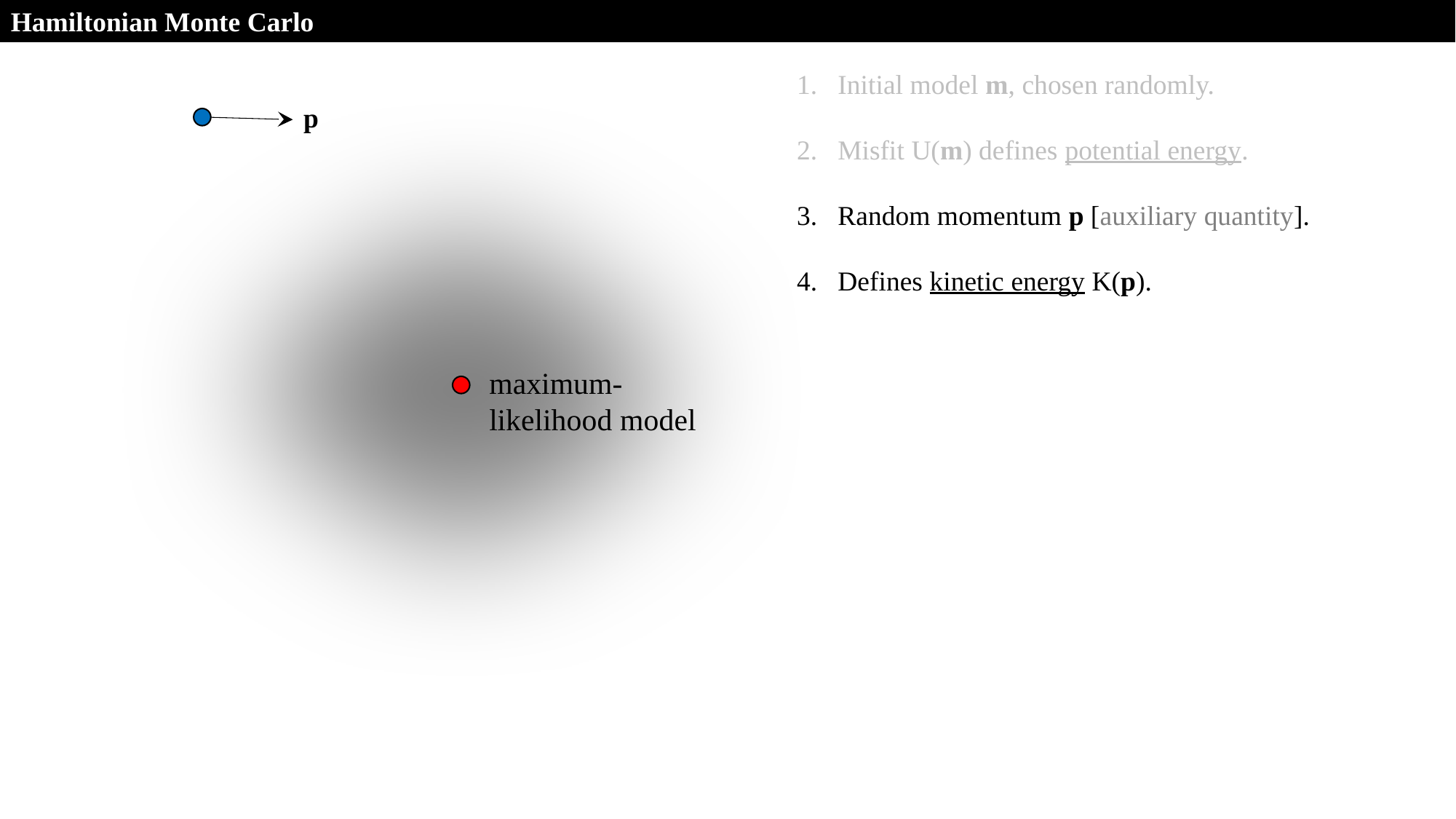

Hamiltonian Monte Carlo
Initial model m, chosen randomly.

Misfit U(m) defines potential energy.

Random momentum p [auxiliary quantity].

Defines kinetic energy K(p).

p

maximum-likelihood model